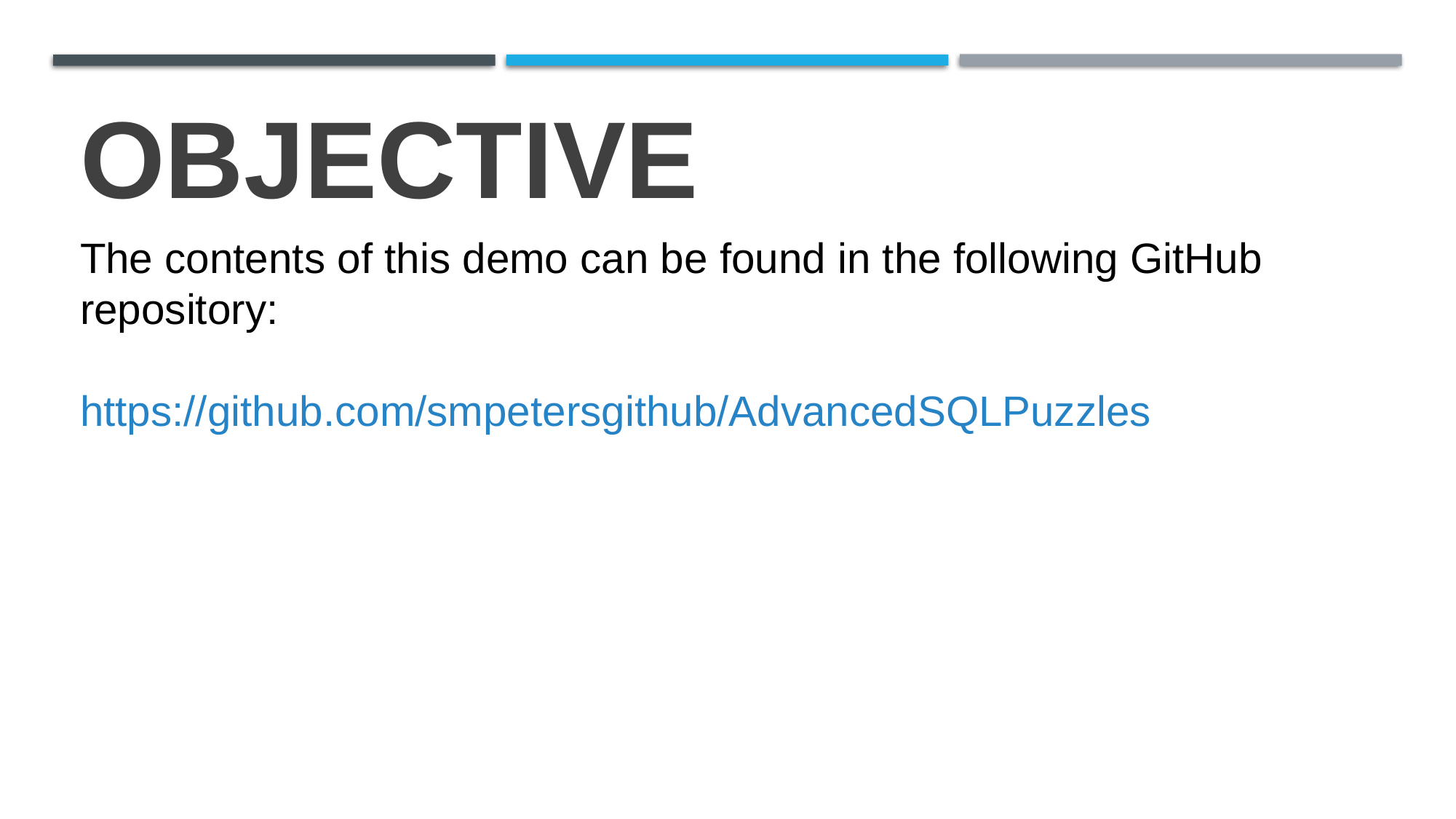

# objective
The contents of this demo can be found in the following GitHub repository:

https://github.com/smpetersgithub/AdvancedSQLPuzzles